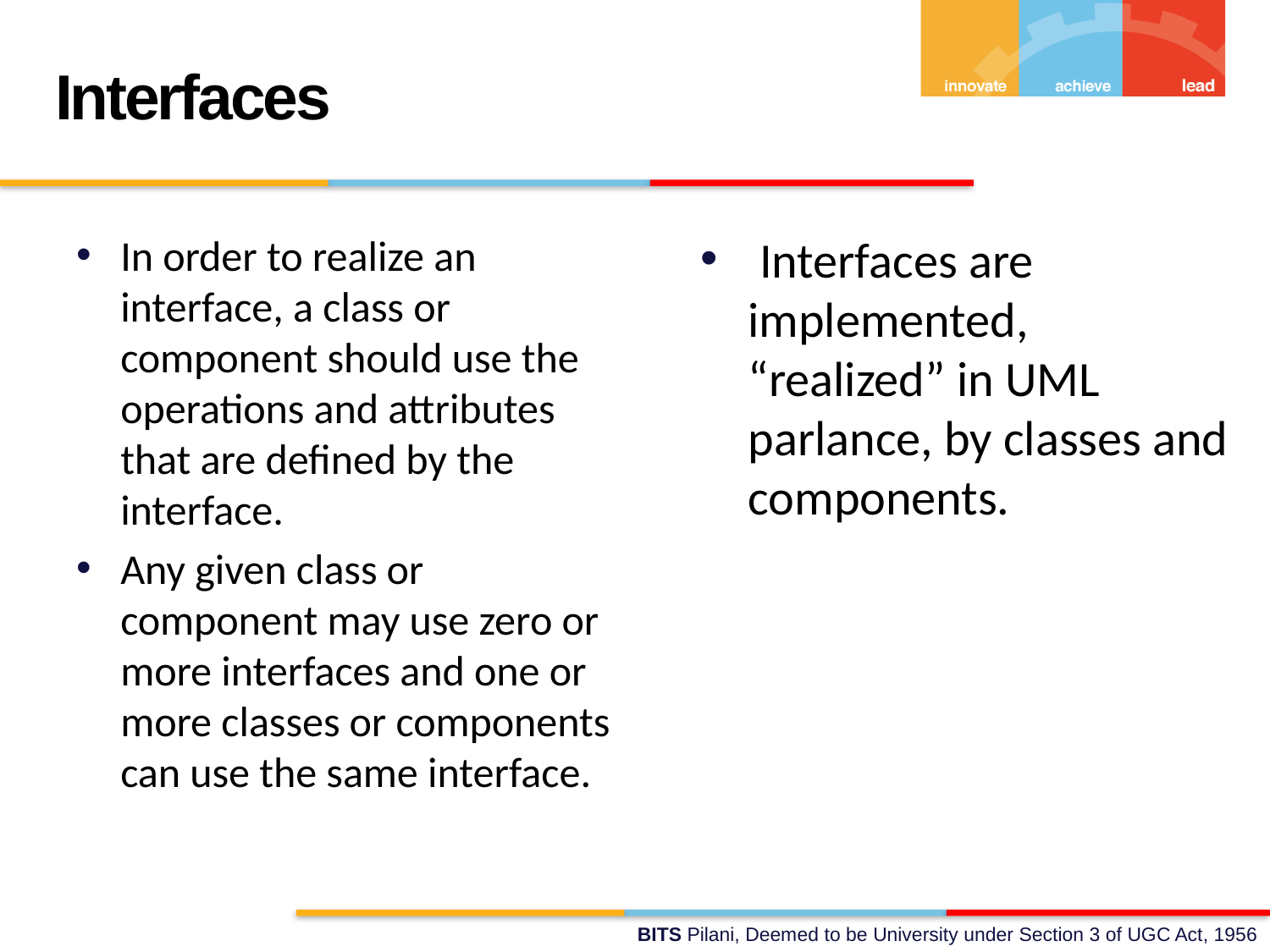

Interfaces
In order to realize an interface, a class or component should use the operations and attributes that are defined by the interface.
Any given class or component may use zero or more interfaces and one or more classes or components can use the same interface.
 Interfaces are implemented, “realized” in UML parlance, by classes and components.